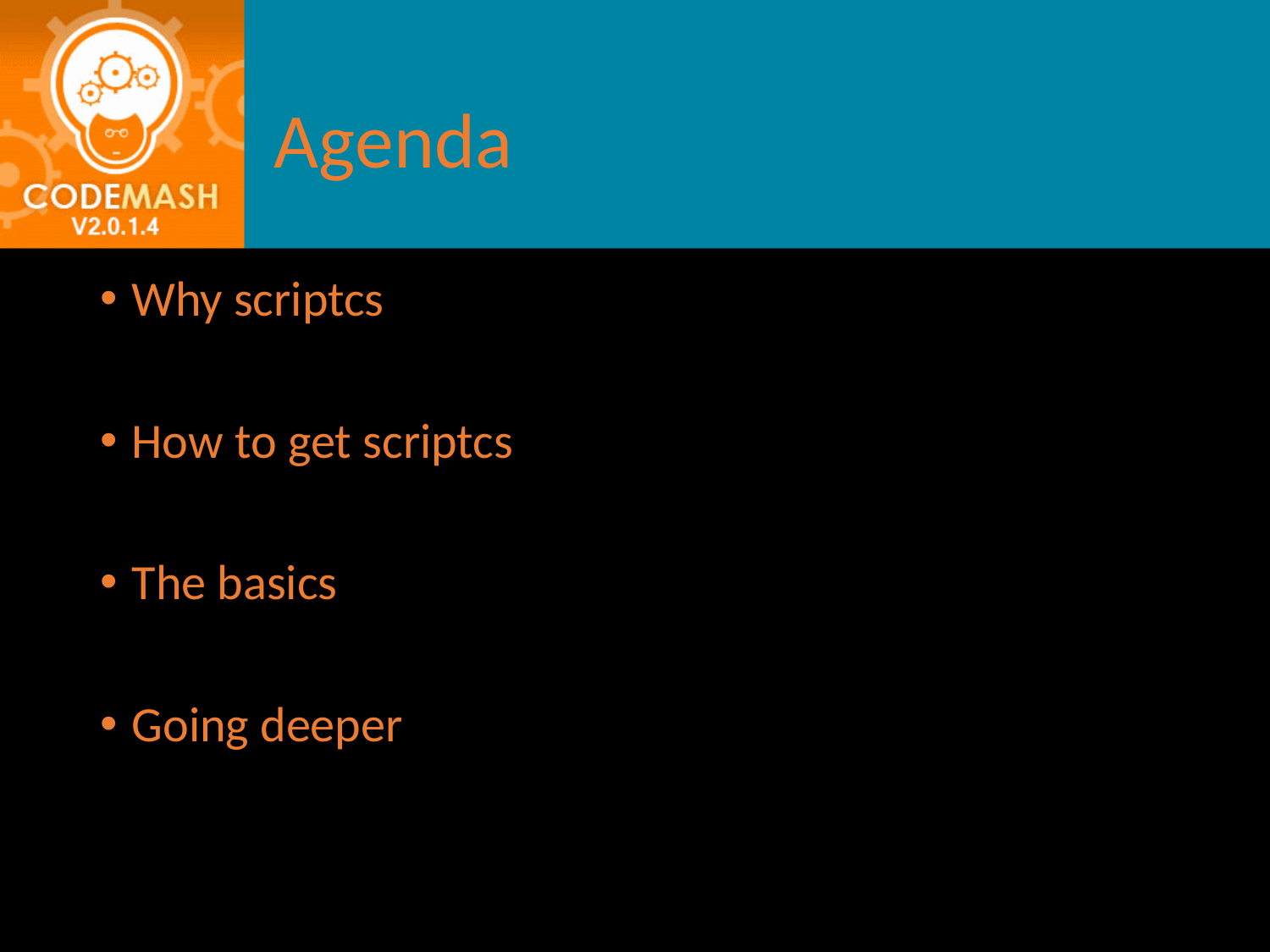

# Agenda
Why scriptcs

How to get scriptcs

The basics

Going deeper